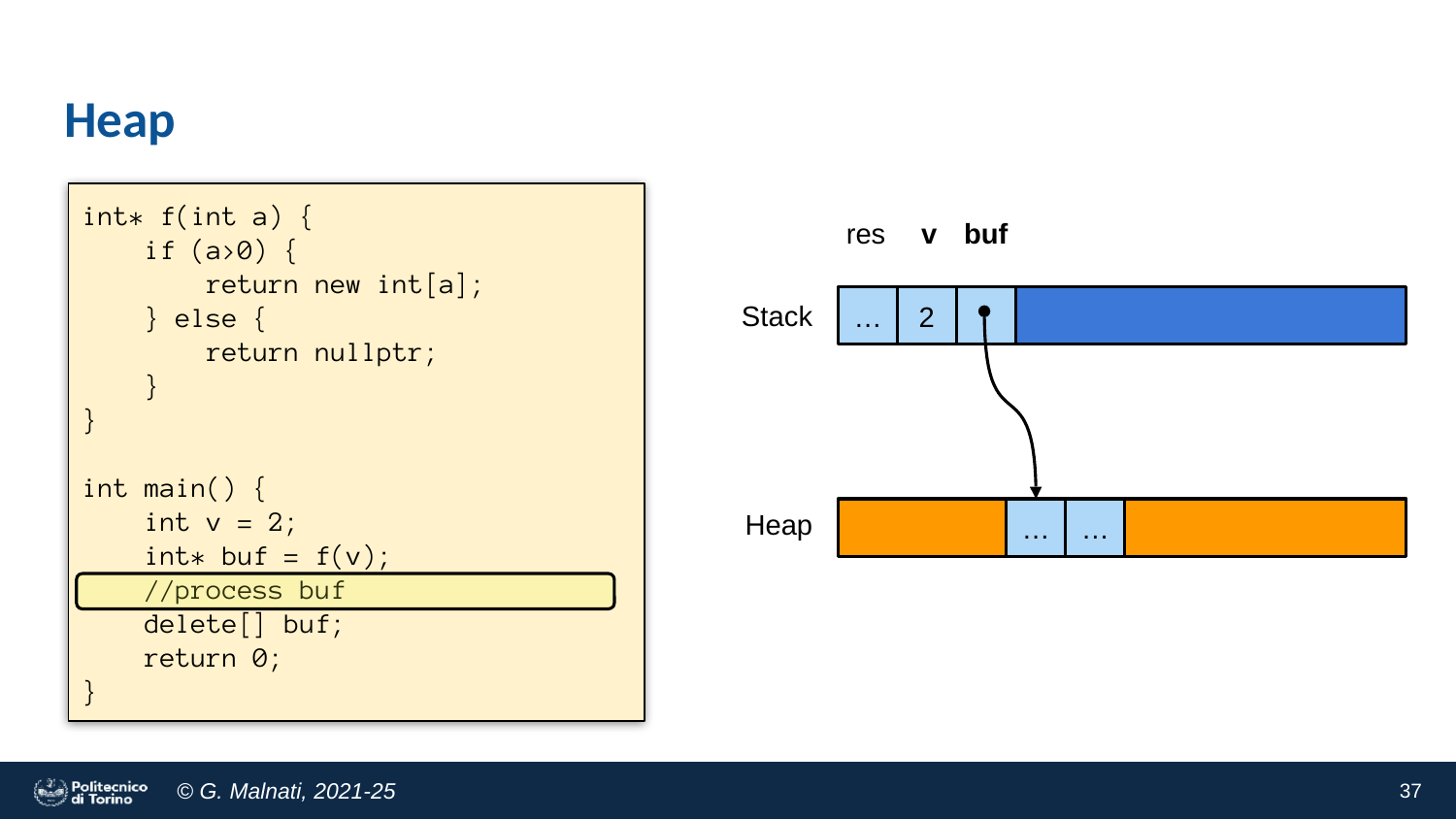

# Heap
int* f(int a) {
    if (a>0) {
        return new int[a];
    } else {
        return nullptr;
    }
}

int main() {
    int v = 2;
    int* buf = f(v);
    //process buf
    delete[] buf;
    return 0;
}
res
v
buf
Stack
2

…

Heap

…
…

37